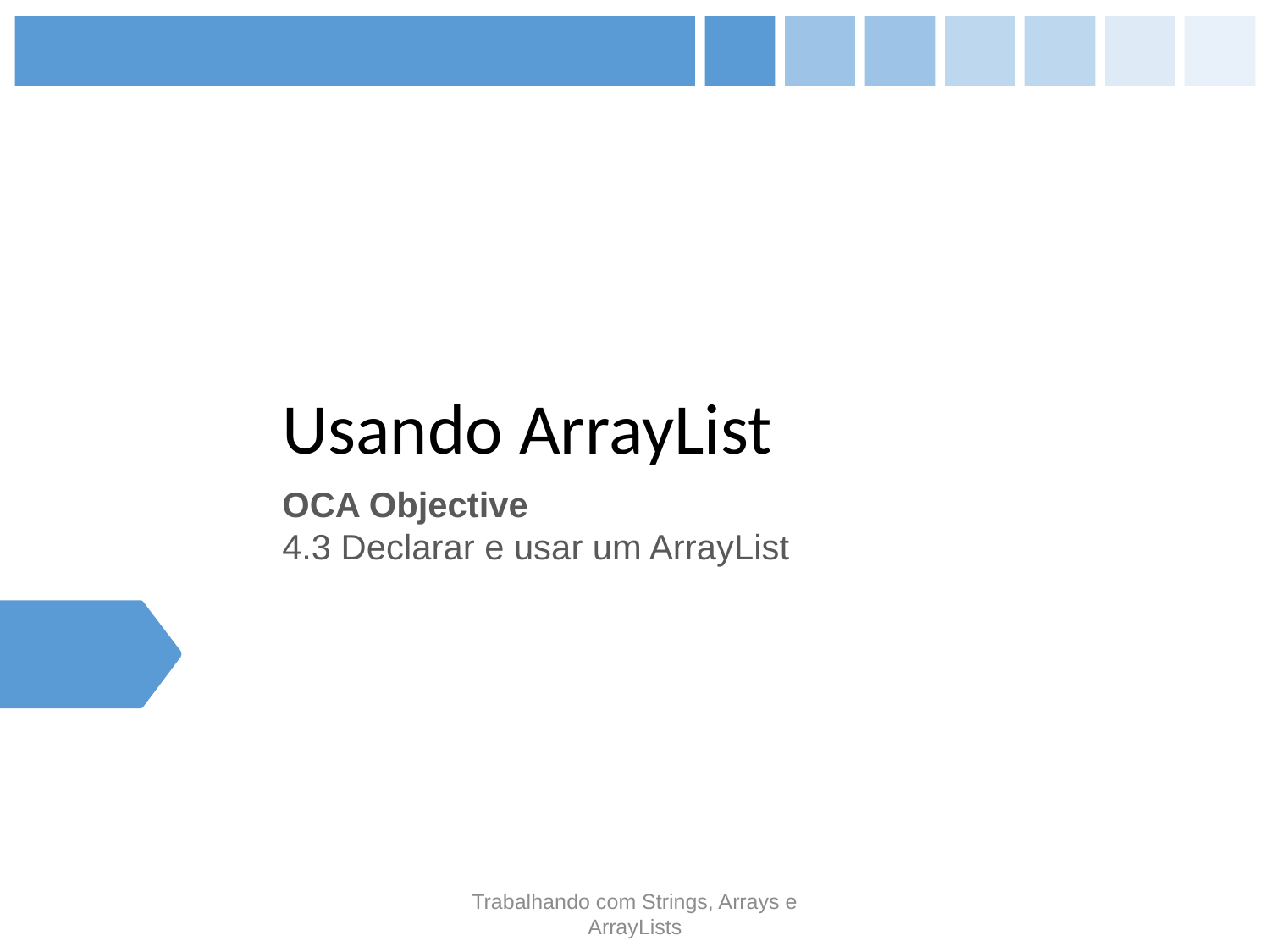

# Usando ArrayList
OCA Objective
4.3 Declarar e usar um ArrayList
Trabalhando com Strings, Arrays e ArrayLists